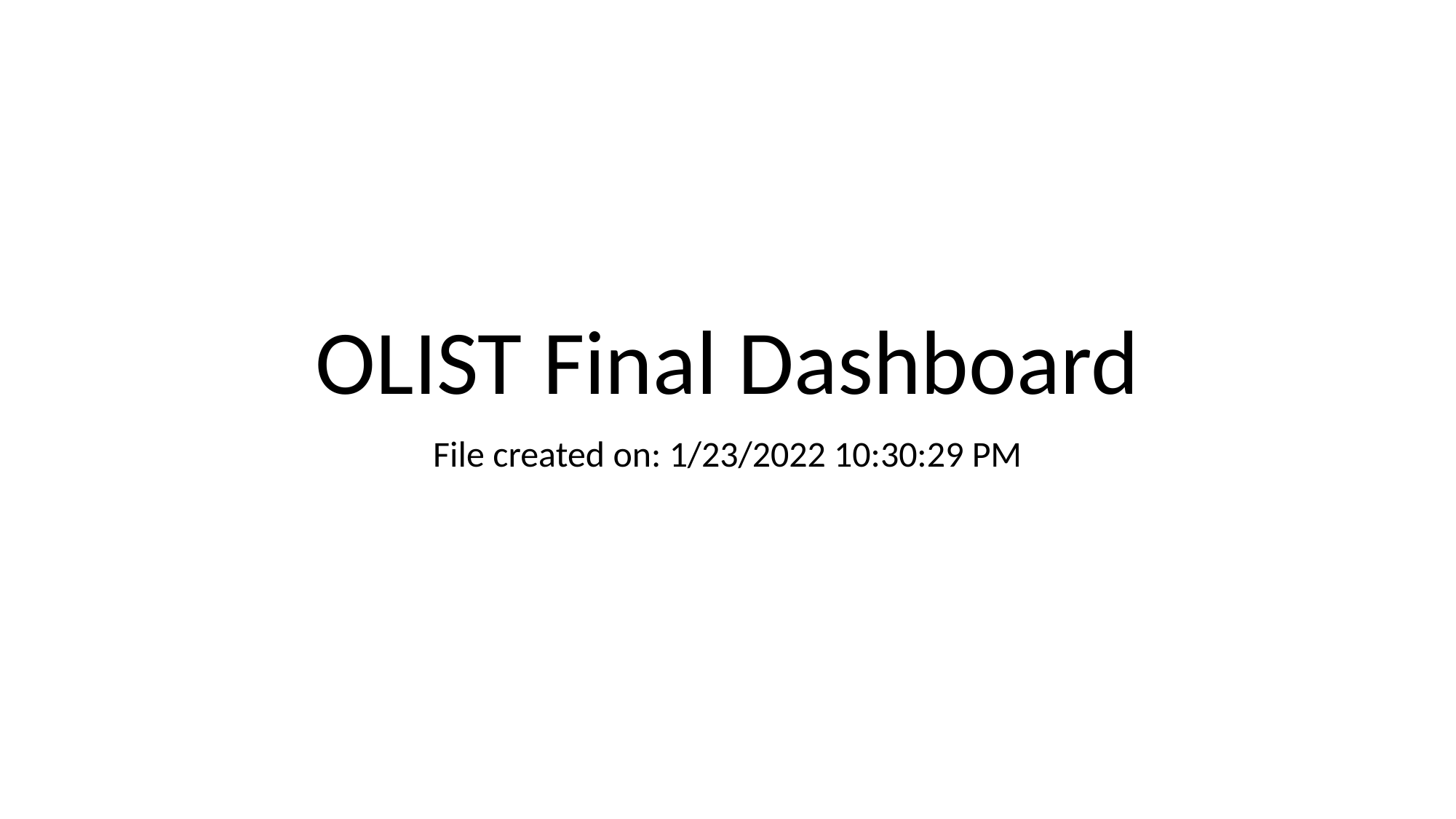

# OLIST Final Dashboard
File created on: 1/23/2022 10:30:29 PM